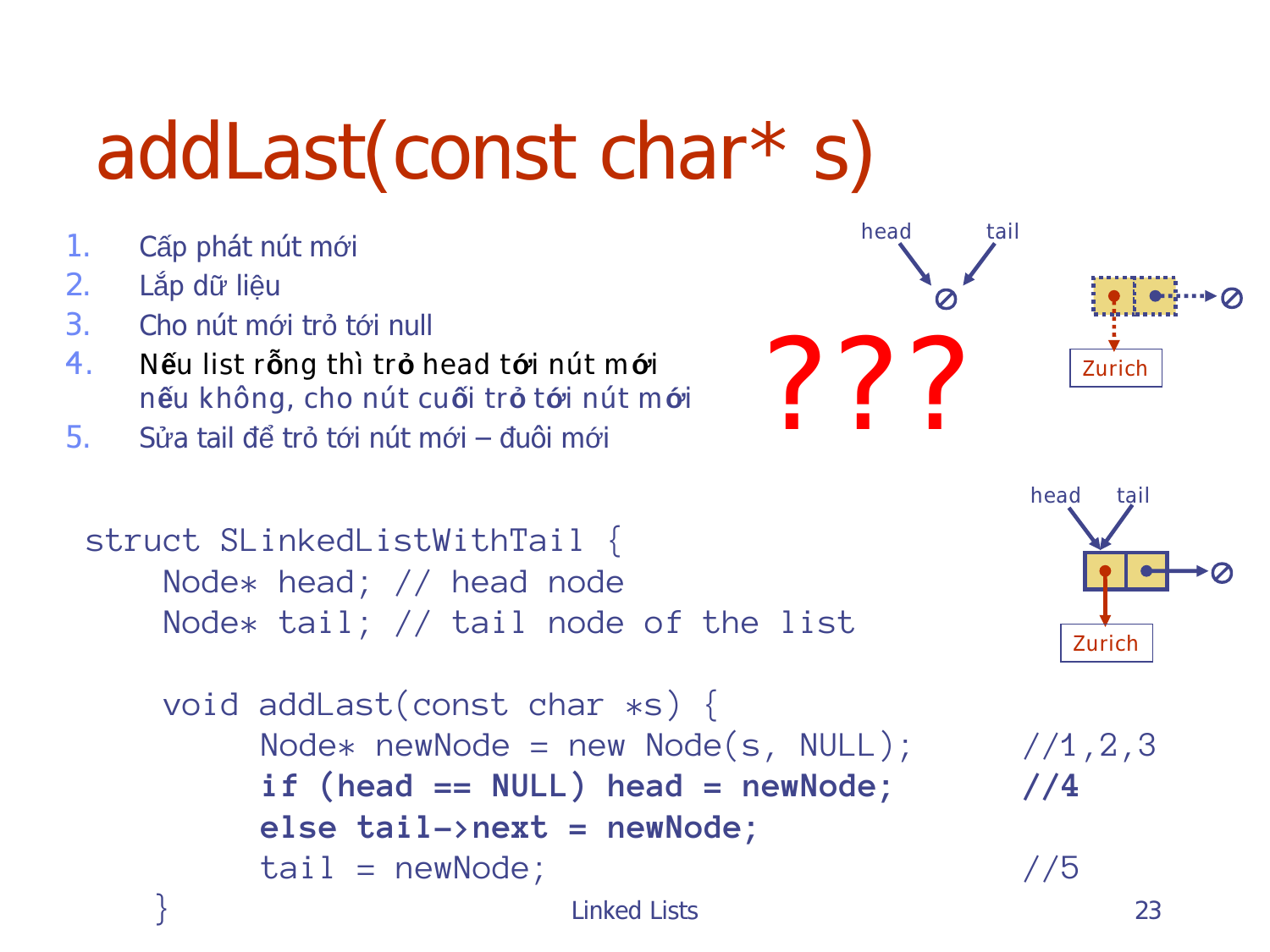

# addLast(const char* s)
head
tail
Cấp phát nút mới
Lắp dữ liệu
Cho nút mới trỏ tới null
Nếu list rỗng thì trỏ head tới nút mới
nếu không, cho nút cuối trỏ tới nút mới
Sửa tail để trỏ tới nút mới – đuôi mới

∅
∅

???
Zurich
head
tail

∅

Zurich
struct SLinkedListWithTail {
    Node* head; // head node
    Node* tail; // tail node of the list

    void addLast(const char *s) {
		Node* newNode = new Node(s, NULL);	//1,2,3
		if (head == NULL) head = newNode;	//4
		else tail->next = newNode;
		tail = newNode;				//5
	 }
...
Linked Lists
23